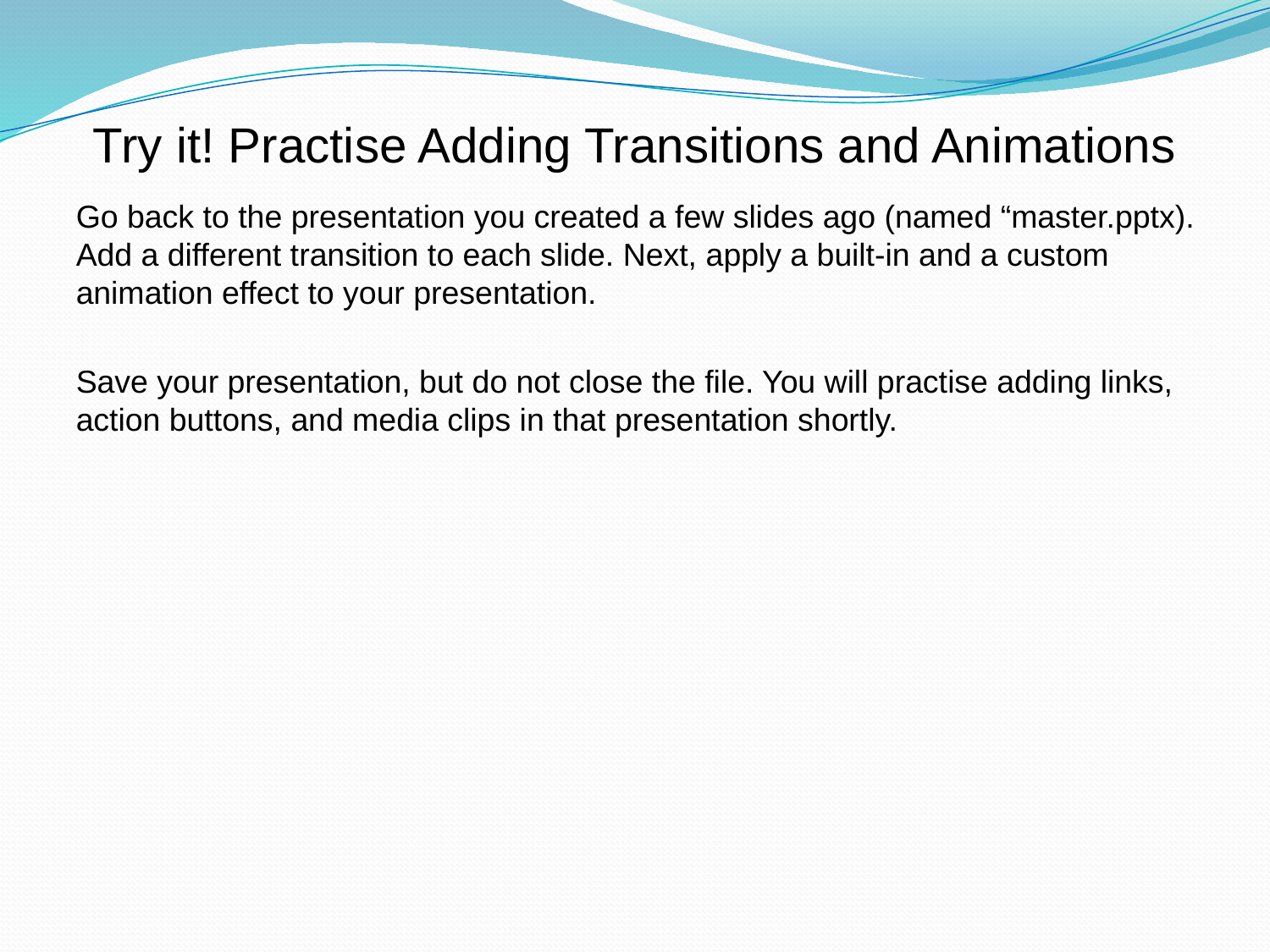

Try it! Practise Adding Transitions and Animations
Go back to the presentation you created a few slides ago (named “master.pptx).  Add a different transition to each slide. Next, apply a built-in and a custom animation effect to your presentation.

Save your presentation, but do not close the file. You will practise adding links, action buttons, and media clips in that presentation shortly.